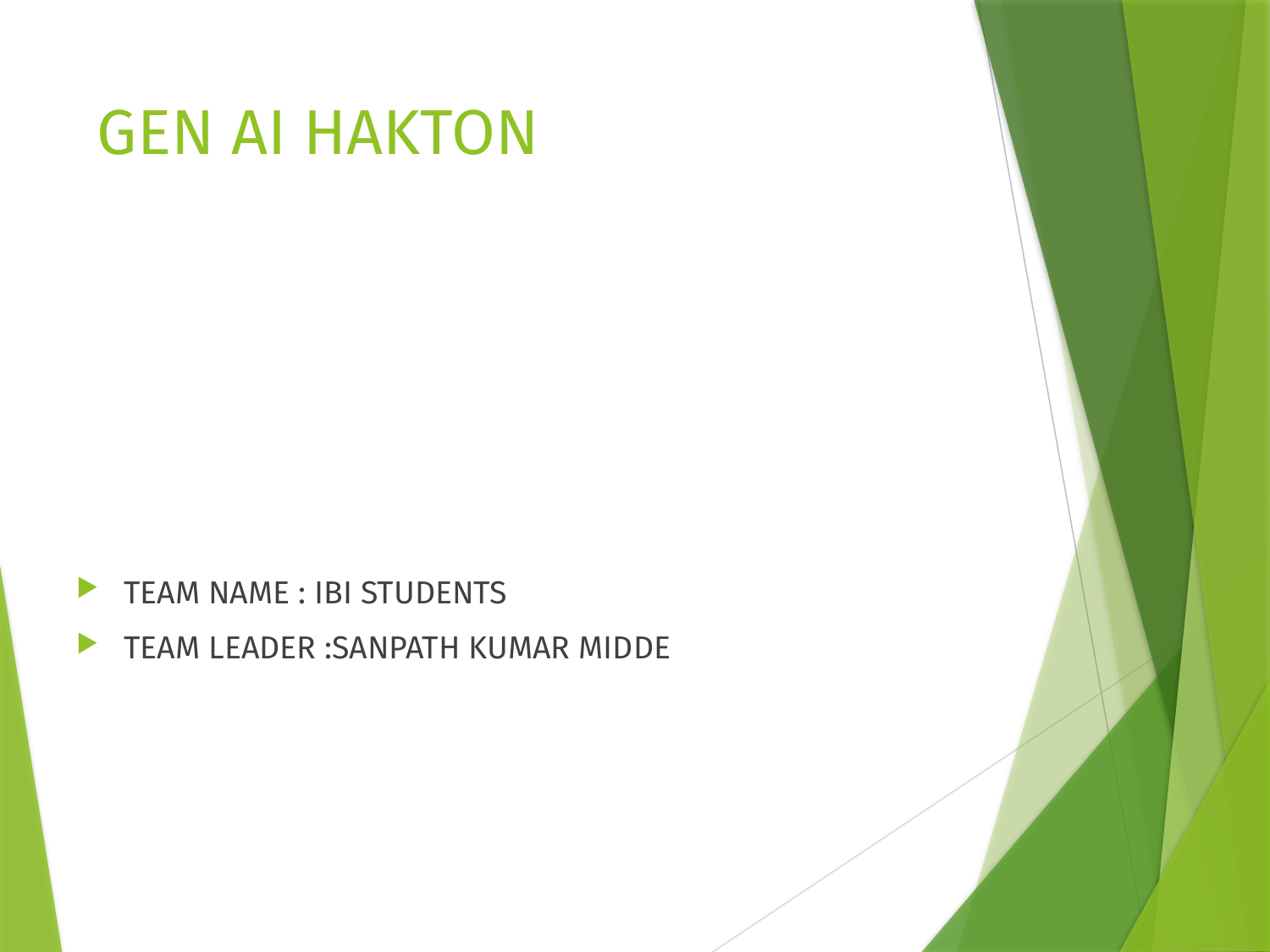

# GEN AI HAKTON
TEAM NAME : IBI STUDENTS
TEAM LEADER :SANPATH KUMAR MIDDE